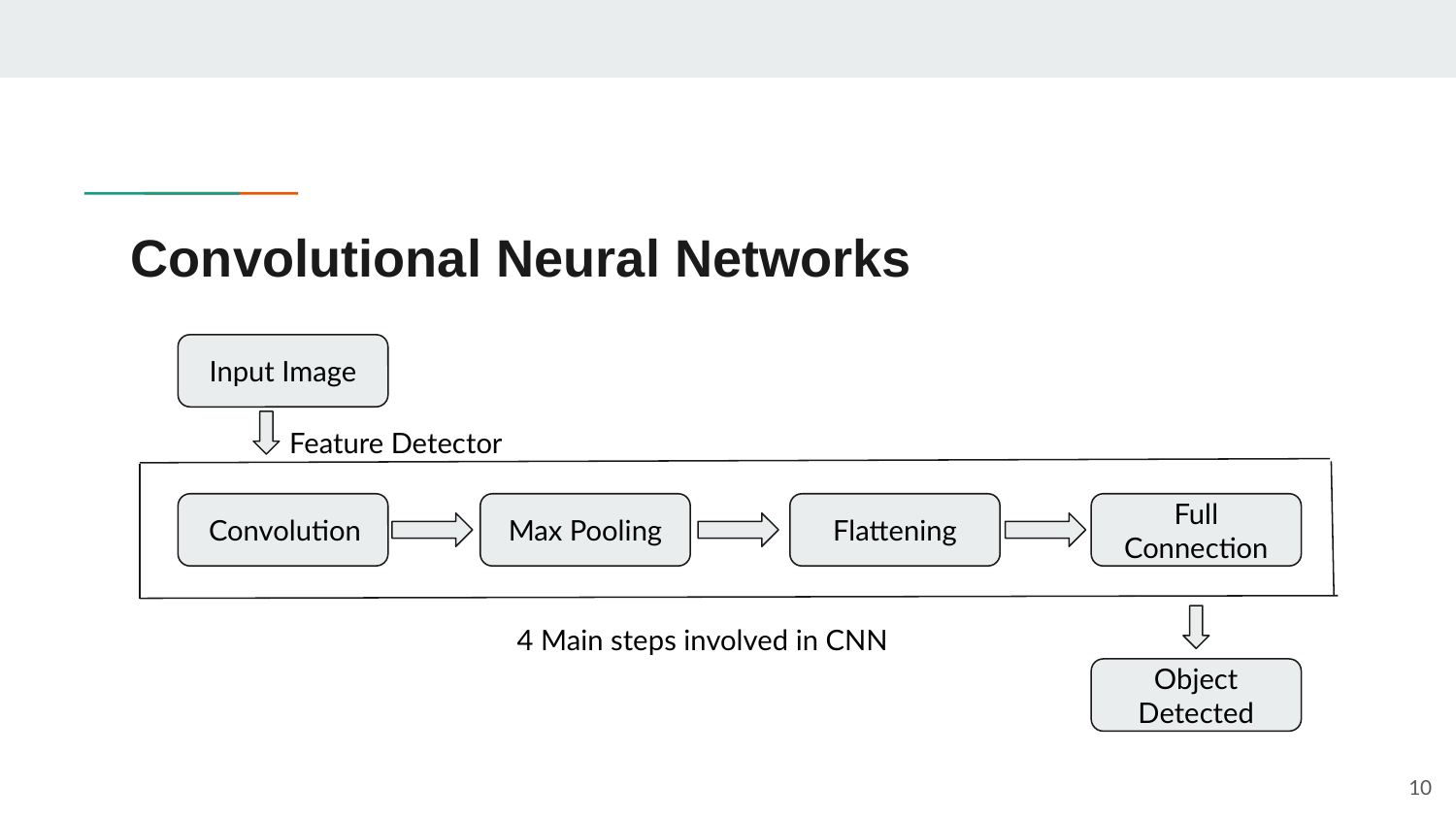

# Convolutional Neural Networks

Input Image
Feature Detector

Convolution
Max Pooling
Flattening
Full Connection

4 Main steps involved in CNN

Object Detected
10